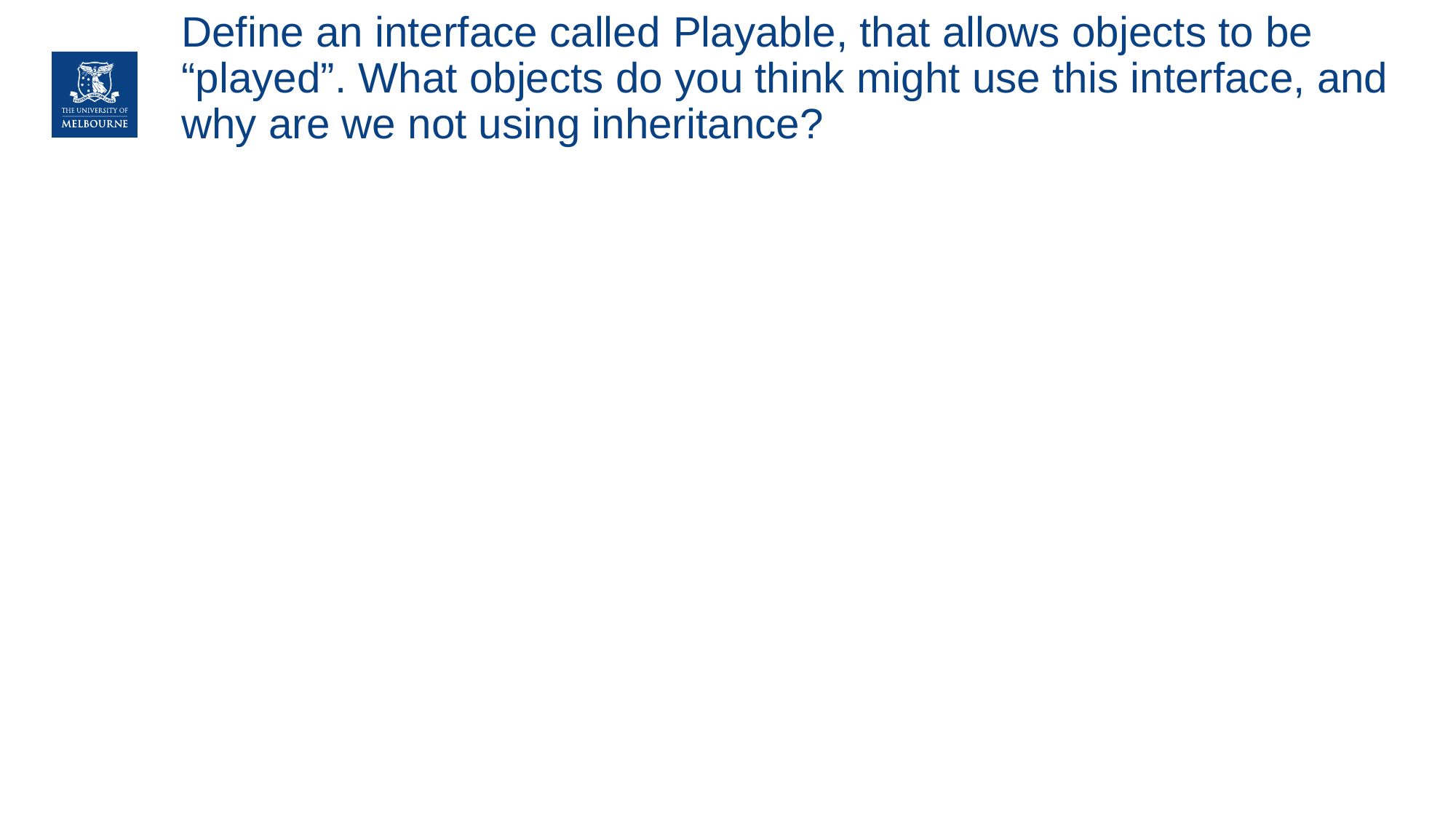

# Define an interface called Playable, that allows objects to be “played”. What objects do you think might use this interface, and why are we not using inheritance?